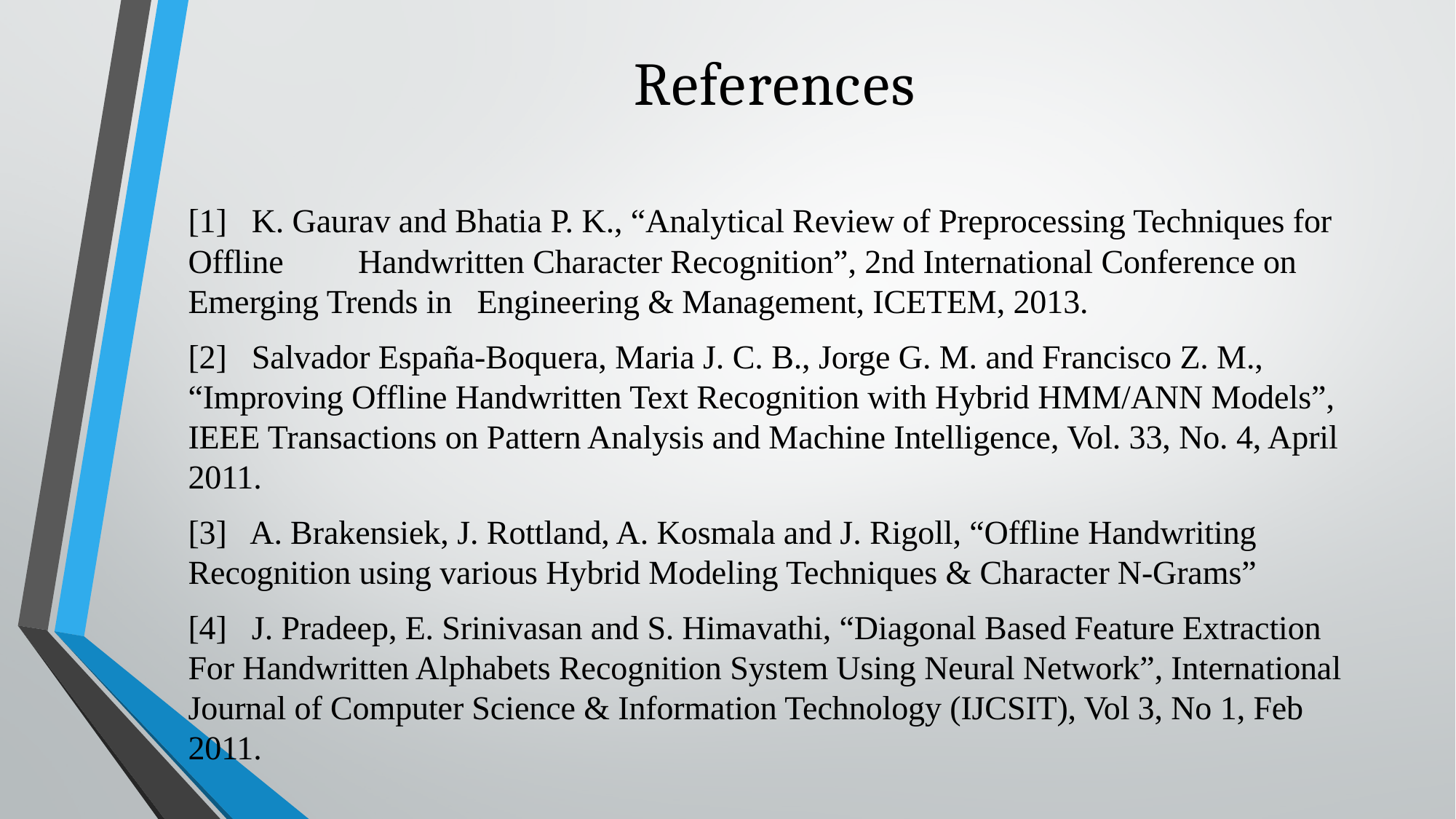

# References
[1]   K. Gaurav and Bhatia P. K., “Analytical Review of Preprocessing Techniques for   Offline         Handwritten Character Recognition”, 2nd International Conference on Emerging Trends in   Engineering & Management, ICETEM, 2013.
[2]   Salvador España-Boquera, Maria J. C. B., Jorge G. M. and Francisco Z. M., “Improving Offline Handwritten Text Recognition with Hybrid HMM/ANN Models”, IEEE Transactions on Pattern Analysis and Machine Intelligence, Vol. 33, No. 4, April 2011.
[3]   A. Brakensiek, J. Rottland, A. Kosmala and J. Rigoll, “Offline Handwriting Recognition using various Hybrid Modeling Techniques & Character N-Grams”
[4]   J. Pradeep, E. Srinivasan and S. Himavathi, “Diagonal Based Feature Extraction For Handwritten Alphabets Recognition System Using Neural Network”, International Journal of Computer Science & Information Technology (IJCSIT), Vol 3, No 1, Feb 2011.